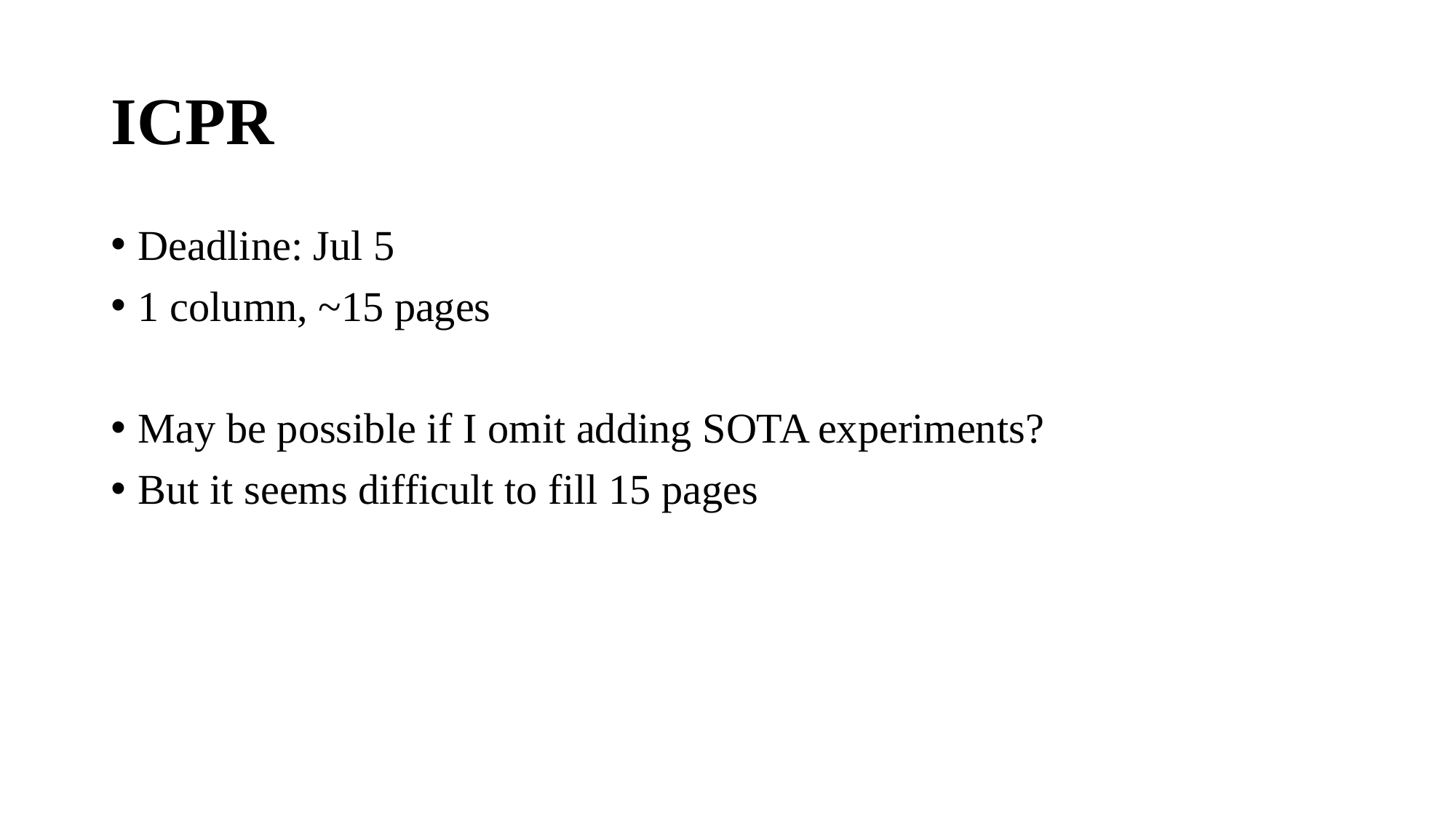

# ICPR
Deadline: Jul 5
1 column, ~15 pages

May be possible if I omit adding SOTA experiments?
But it seems difficult to fill 15 pages